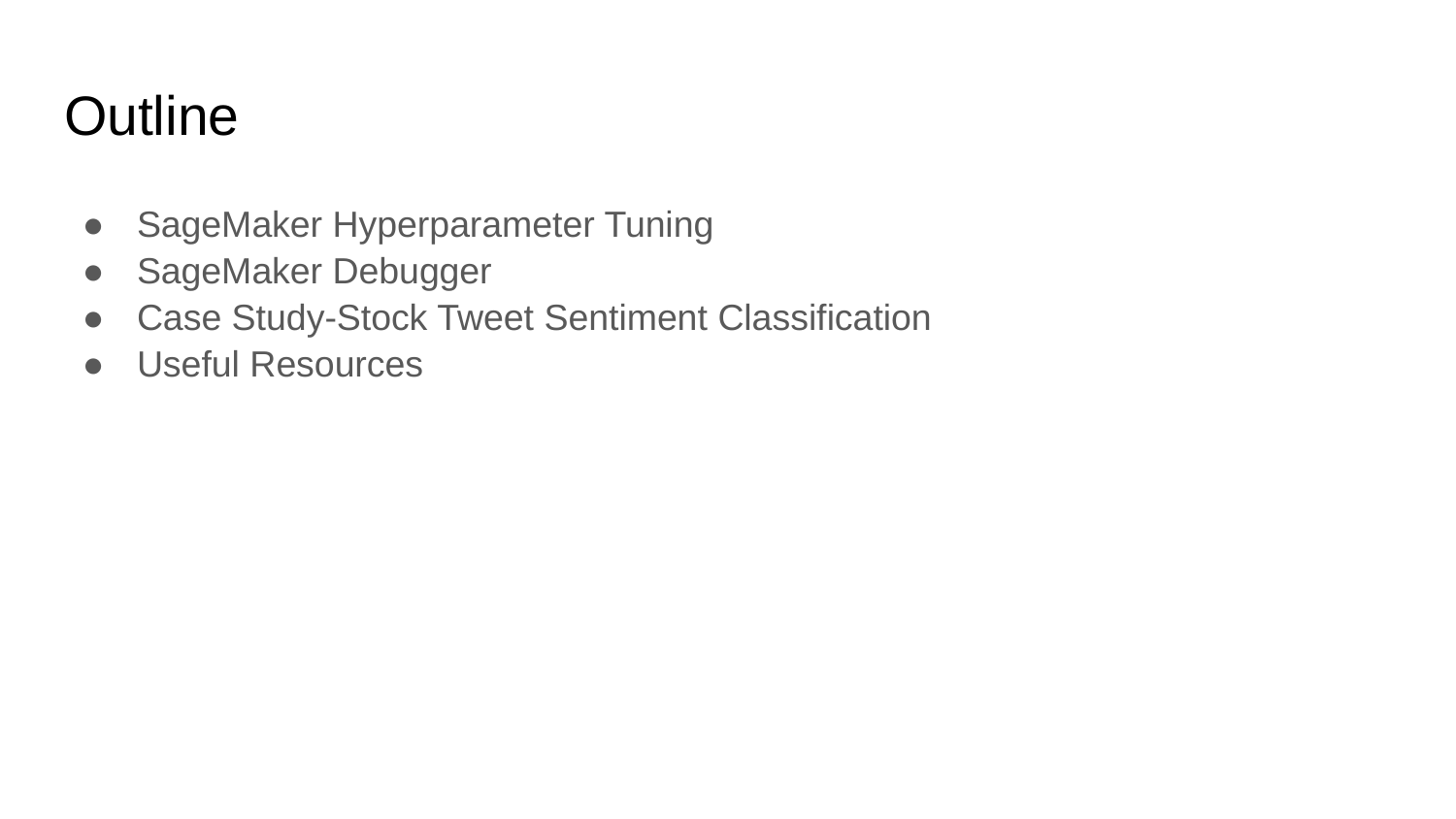

# Outline
SageMaker Hyperparameter Tuning
SageMaker Debugger
Case Study-Stock Tweet Sentiment Classification
Useful Resources